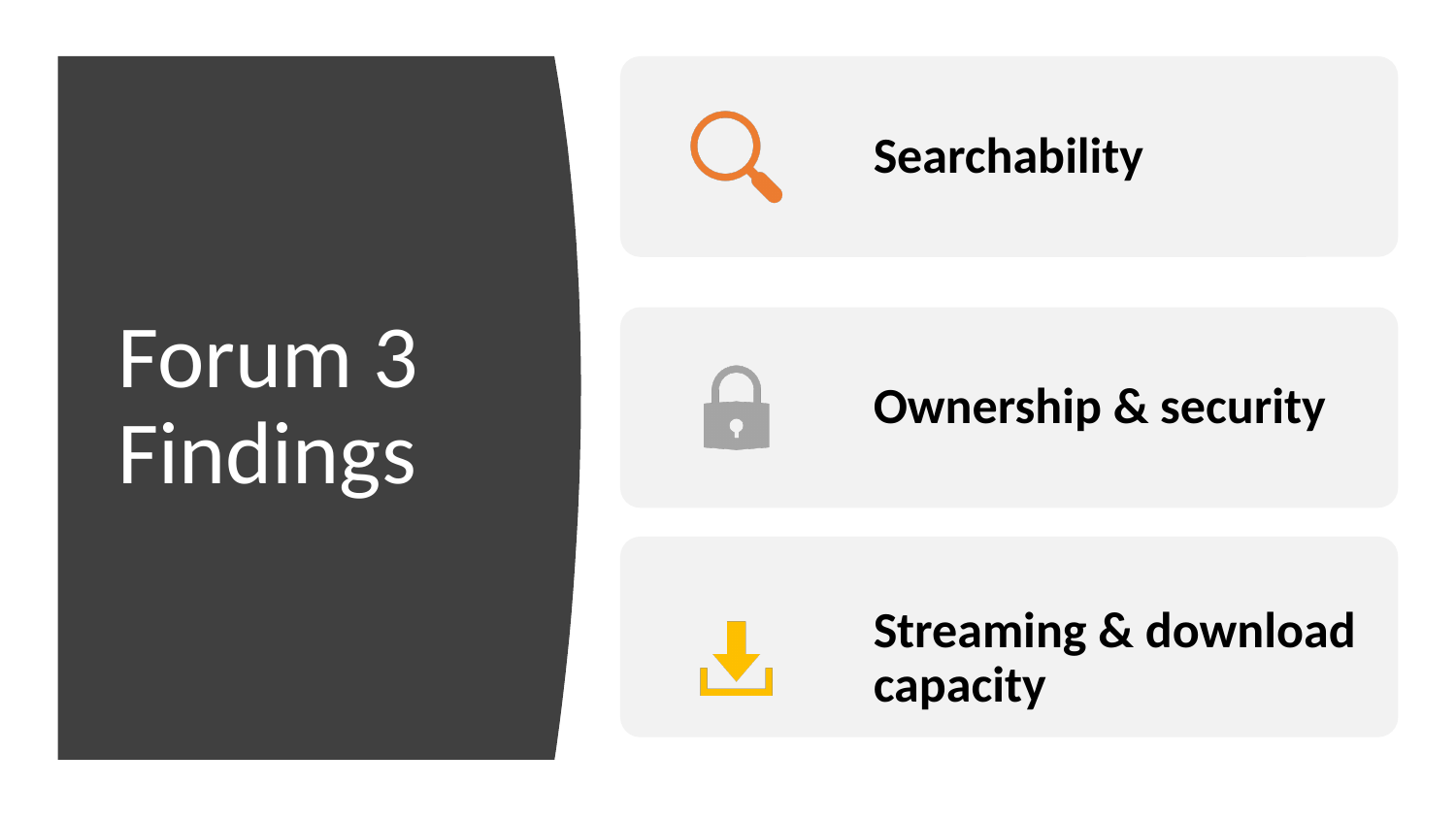

Searchability
Ownership & security
Streaming & download capacity
# Forum 3 Findings